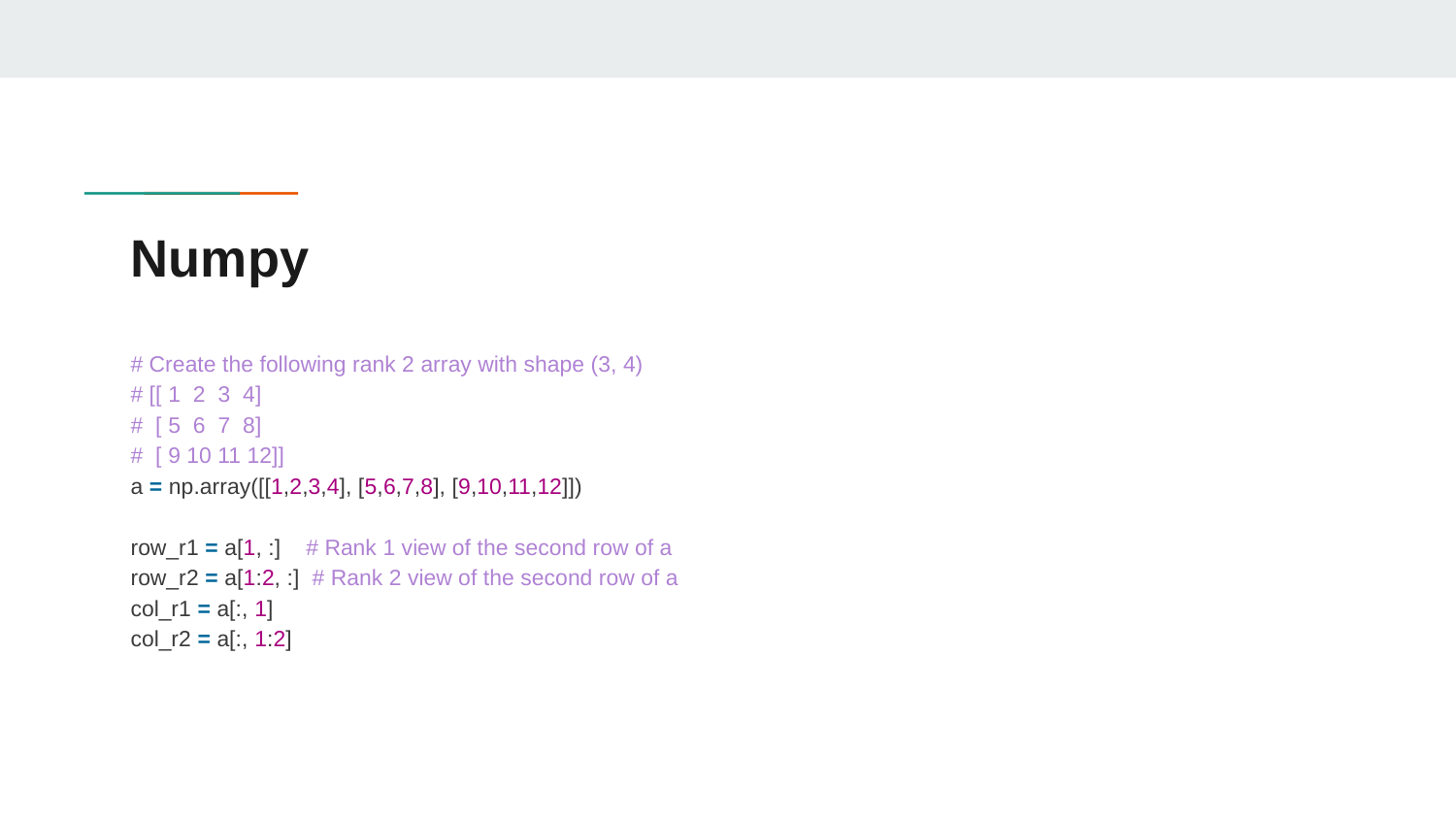

# Numpy
# Create the following rank 2 array with shape (3, 4) # [[ 1  2  3  4] #  [ 5  6  7  8] #  [ 9 10 11 12]] a = np.array([[1,2,3,4], [5,6,7,8], [9,10,11,12]]) row_r1 = a[1, :]    # Rank 1 view of the second row of a row_r2 = a[1:2, :]  # Rank 2 view of the second row of a col_r1 = a[:, 1] col_r2 = a[:, 1:2]